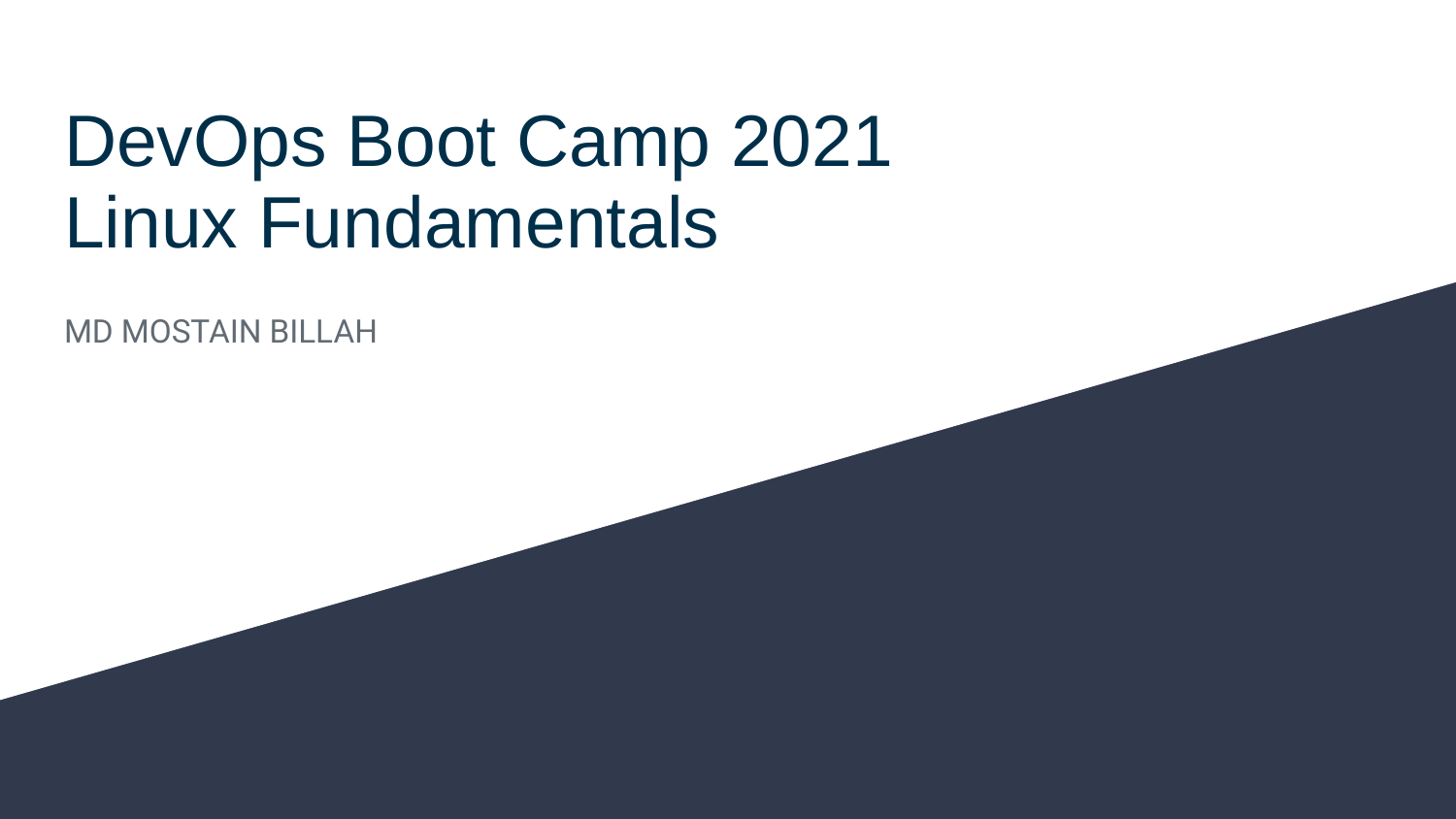

# DevOps Boot Camp 2021
Linux Fundamentals
MD MOSTAIN BILLAH